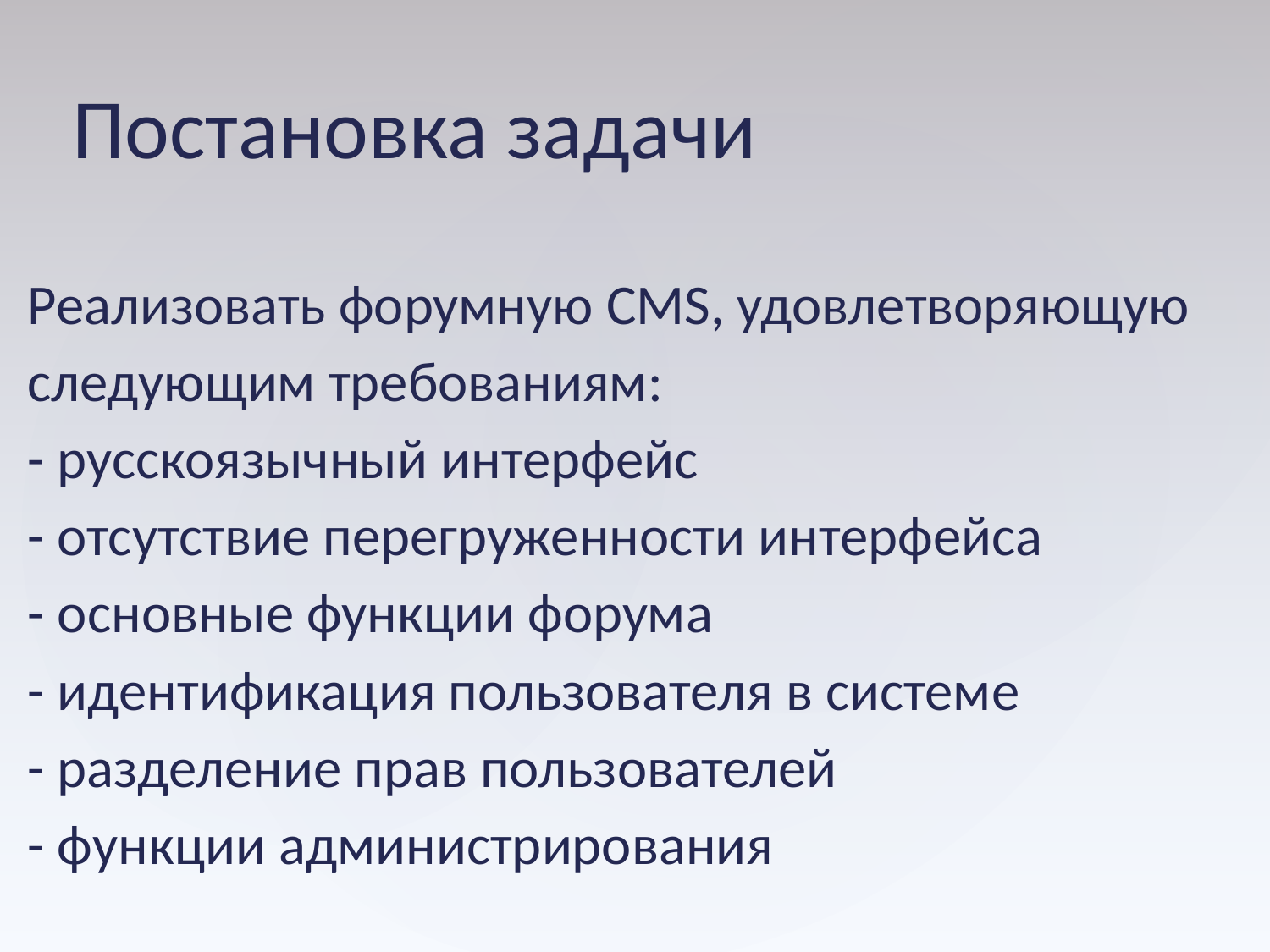

Постановка задачи
Реализовать форумную CMS, удовлетворяющую следующим требованиям:
- русскоязычный интерфейс
- отсутствие перегруженности интерфейса
- основные функции форума
- идентификация пользователя в системе
- разделение прав пользователей
- функции администрирования